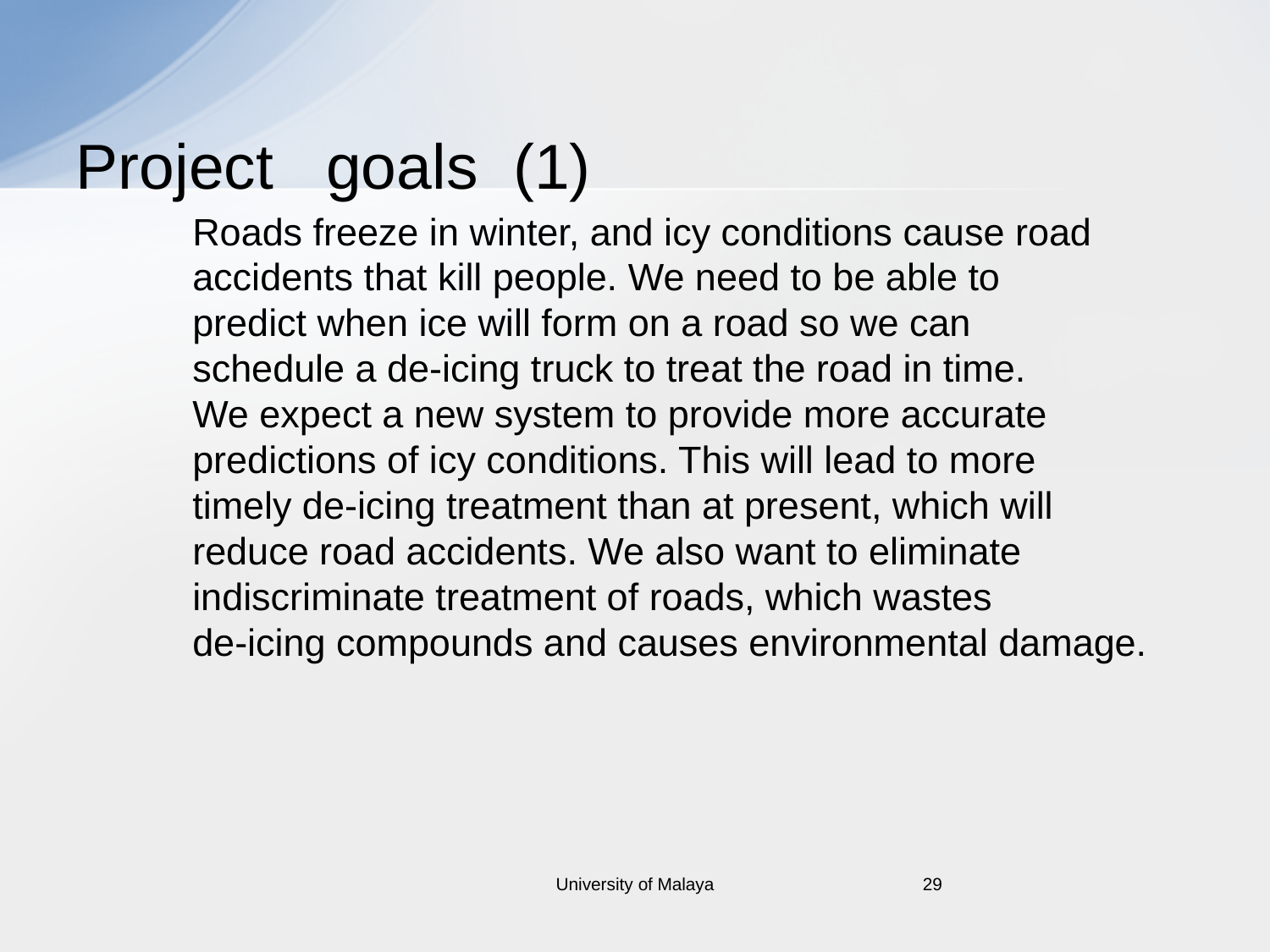

# Project   goals  (1)
Roads freeze in winter, and icy conditions cause road
accidents that kill people. We need to be able to
predict when ice will form on a road so we can
schedule a de-icing truck to treat the road in time.
We expect a new system to provide more accurate
predictions of icy conditions. This will lead to more
timely de-icing treatment than at present, which will
reduce road accidents. We also want to eliminate
indiscriminate treatment of roads, which wastes
de-icing compounds and causes environmental damage.

University of Malaya
29